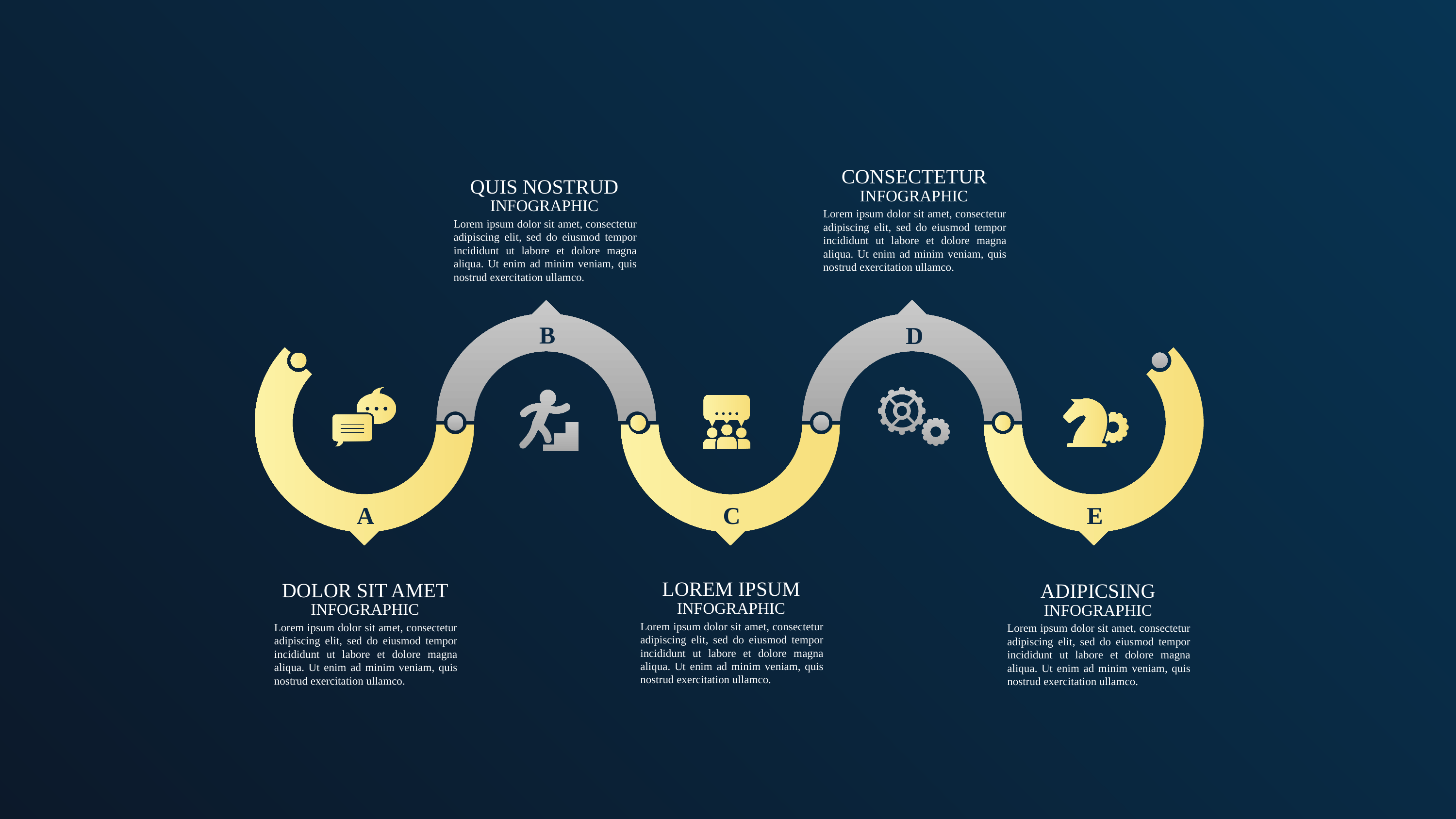

CONSECTETUR
INFOGRAPHIC
Lorem ipsum dolor sit amet, consectetur adipiscing elit, sed do eiusmod tempor incididunt ut labore et dolore magna aliqua. Ut enim ad minim veniam, quis nostrud exercitation ullamco.
QUIS NOSTRUD
INFOGRAPHIC
Lorem ipsum dolor sit amet, consectetur adipiscing elit, sed do eiusmod tempor incididunt ut labore et dolore magna aliqua. Ut enim ad minim veniam, quis nostrud exercitation ullamco.

B
D

A
C
E
LOREM IPSUM
INFOGRAPHIC
Lorem ipsum dolor sit amet, consectetur adipiscing elit, sed do eiusmod tempor incididunt ut labore et dolore magna aliqua. Ut enim ad minim veniam, quis nostrud exercitation ullamco.
DOLOR SIT AMET
INFOGRAPHIC
Lorem ipsum dolor sit amet, consectetur adipiscing elit, sed do eiusmod tempor incididunt ut labore et dolore magna aliqua. Ut enim ad minim veniam, quis nostrud exercitation ullamco.
ADIPICSING
INFOGRAPHIC
Lorem ipsum dolor sit amet, consectetur adipiscing elit, sed do eiusmod tempor incididunt ut labore et dolore magna aliqua. Ut enim ad minim veniam, quis nostrud exercitation ullamco.